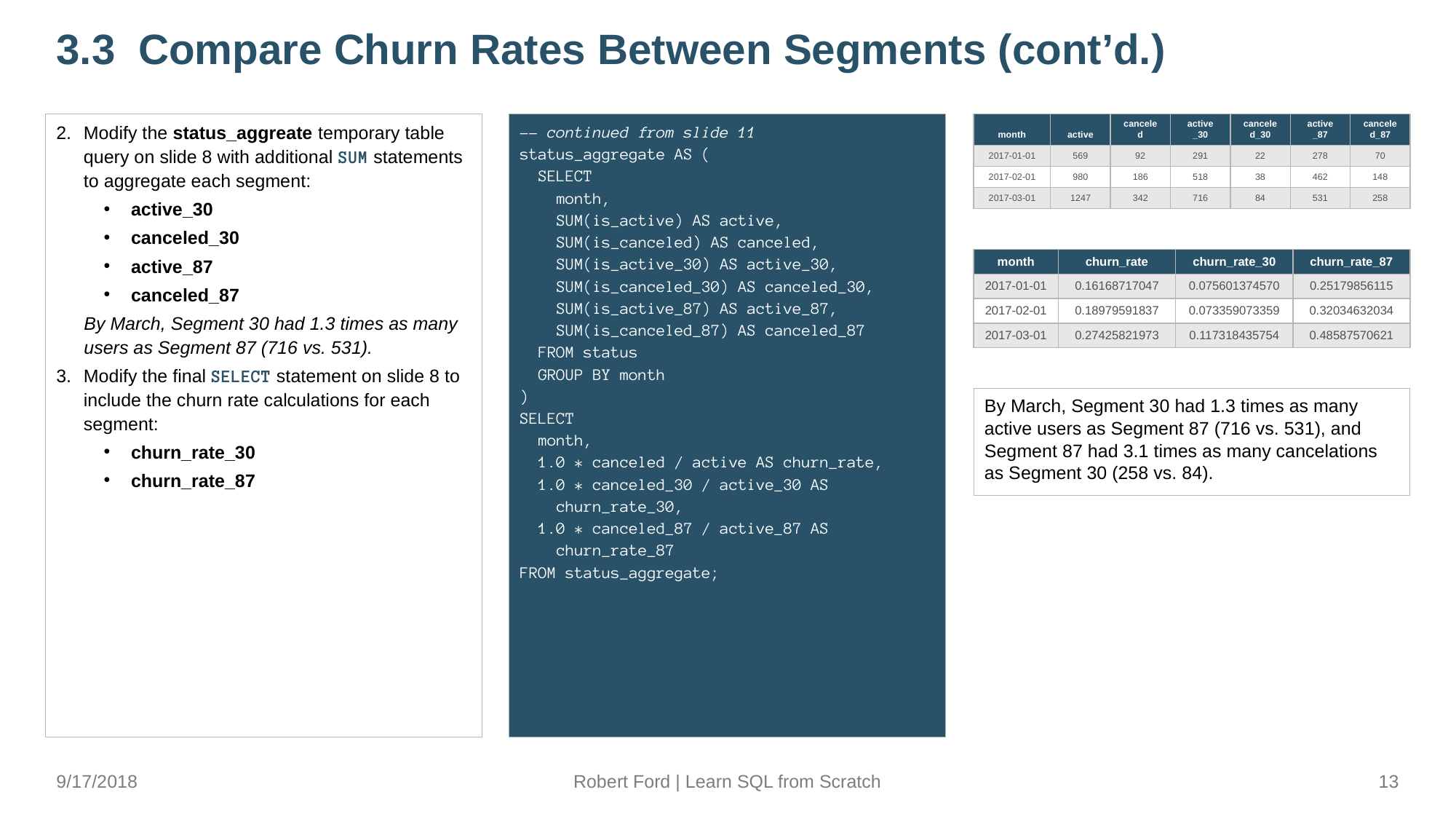

# 3.3	Compare Churn Rates Between Segments (cont’d.)
Modify the status_aggreate temporary table query on slide 8 with additional SUM statements to aggregate each segment:
active_30
canceled_30
active_87
canceled_87
By March, Segment 30 had 1.3 times as many users as Segment 87 (716 vs. 531).
Modify the final SELECT statement on slide 8 to include the churn rate calculations for each segment:
churn_rate_30
churn_rate_87
-- continued from slide 11
status_aggregate AS (
  SELECT
    month,
    SUM(is_active) AS active,
    SUM(is_canceled) AS canceled,
    SUM(is_active_30) AS active_30,
    SUM(is_canceled_30) AS canceled_30,
    SUM(is_active_87) AS active_87,
    SUM(is_canceled_87) AS canceled_87
  FROM status
  GROUP BY month
)
SELECT
  month,
  1.0 * canceled / active AS churn_rate,
  1.0 * canceled_30 / active_30 AS
    churn_rate_30,
  1.0 * canceled_87 / active_87 AS
    churn_rate_87
FROM status_aggregate;
| month | active | canceled | active \_30 | canceled\_30 | active \_87 | canceled\_87 |
| --- | --- | --- | --- | --- | --- | --- |
| 2017-01-01 | 569 | 92 | 291 | 22 | 278 | 70 |
| 2017-02-01 | 980 | 186 | 518 | 38 | 462 | 148 |
| 2017-03-01 | 1247 | 342 | 716 | 84 | 531 | 258 |
| month | churn\_rate | churn\_rate\_30 | churn\_rate\_87 |
| --- | --- | --- | --- |
| 2017-01-01 | 0.16168717047 | 0.075601374570 | 0.25179856115 |
| 2017-02-01 | 0.18979591837 | 0.073359073359 | 0.32034632034 |
| 2017-03-01 | 0.27425821973 | 0.117318435754 | 0.48587570621 |
By March, Segment 30 had 1.3 times as many active users as Segment 87 (716 vs. 531), and Segment 87 had 3.1 times as many cancelations as Segment 30 (258 vs. 84).
9/17/2018
Robert Ford | Learn SQL from Scratch
13